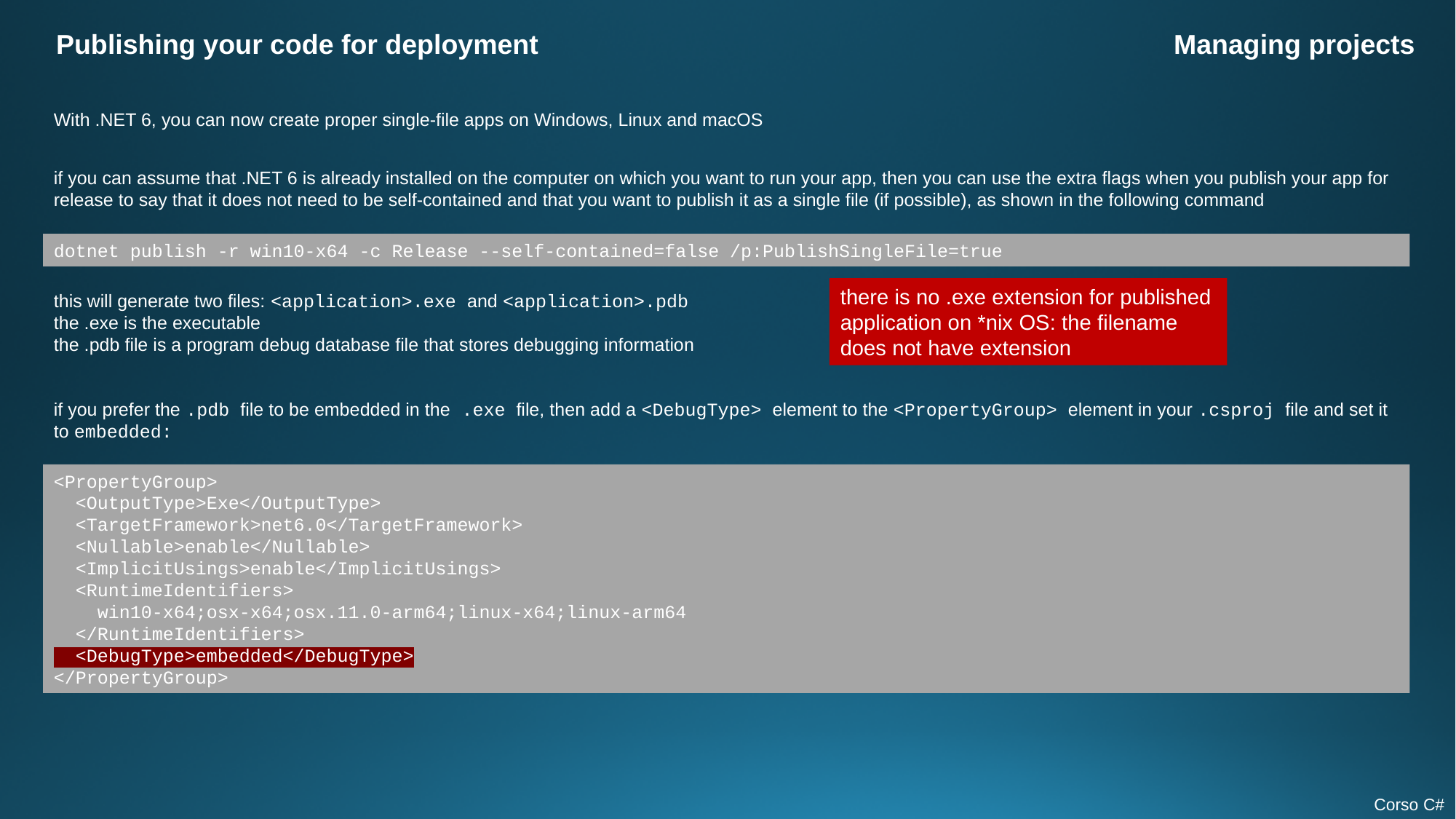

Publishing your code for deployment
Managing projects
With .NET 6, you can now create proper single-file apps on Windows, Linux and macOS
if you can assume that .NET 6 is already installed on the computer on which you want to run your app, then you can use the extra flags when you publish your app for release to say that it does not need to be self-contained and that you want to publish it as a single file (if possible), as shown in the following command
dotnet publish -r win10-x64 -c Release --self-contained=false /p:PublishSingleFile=true
there is no .exe extension for published application on *nix OS: the filename does not have extension
this will generate two files: <application>.exe and <application>.pdb
the .exe is the executable
the .pdb file is a program debug database file that stores debugging information
if you prefer the .pdb file to be embedded in the .exe file, then add a <DebugType> element to the <PropertyGroup> element in your .csproj file and set it to embedded:
<PropertyGroup>
  <OutputType>Exe</OutputType>
  <TargetFramework>net6.0</TargetFramework>
  <Nullable>enable</Nullable>
  <ImplicitUsings>enable</ImplicitUsings>
  <RuntimeIdentifiers>
    win10-x64;osx-x64;osx.11.0-arm64;linux-x64;linux-arm64
  </RuntimeIdentifiers>
  <DebugType>embedded</DebugType>
</PropertyGroup>
Corso C#